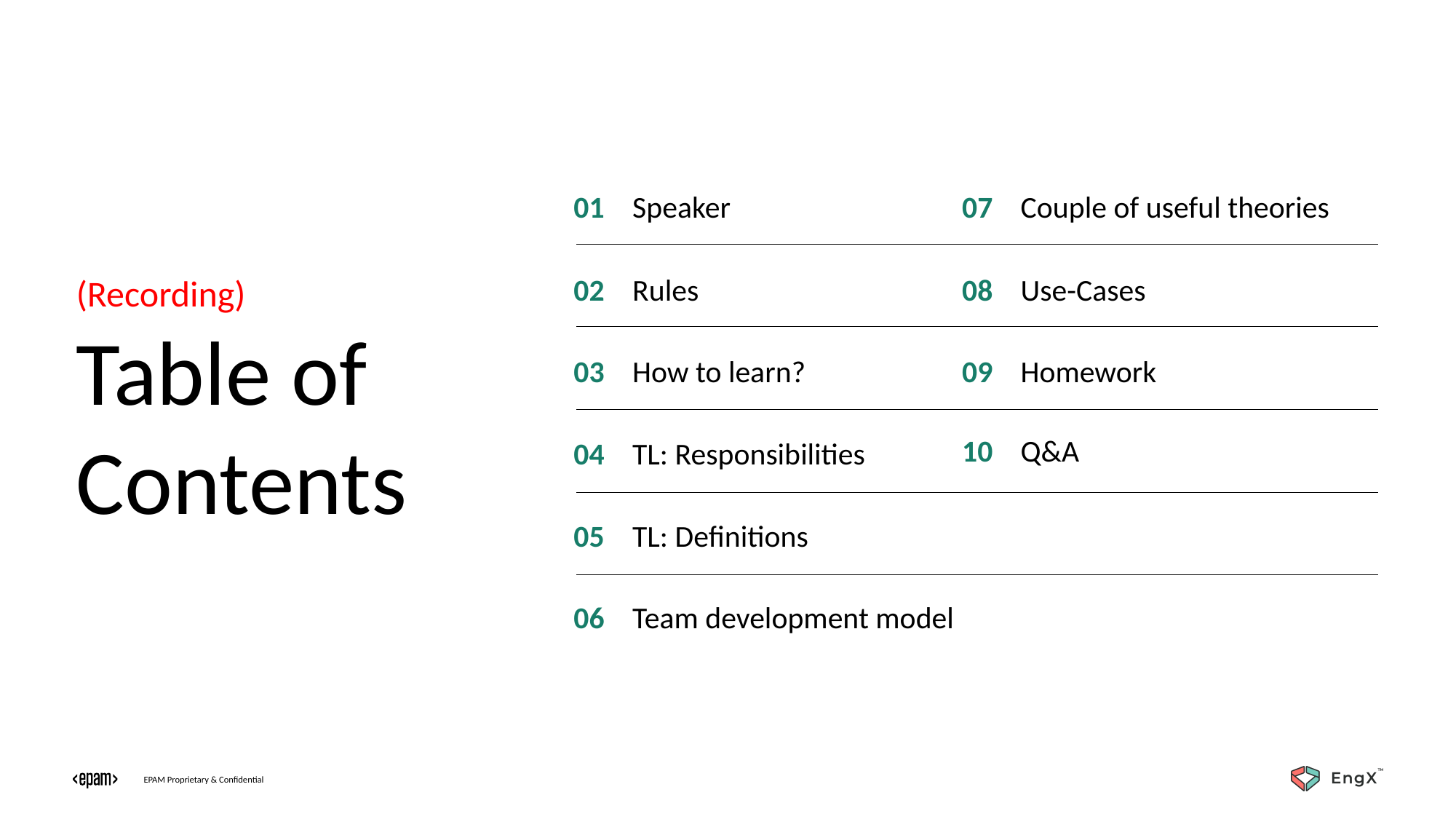

# (Recording) Table of Contents
01
Speaker
07
Couple of useful theories
02
Rules
08
Use-Cases
03
How to learn?
09
Homework
10
Q&A
04
TL: Responsibilities
05
TL: Definitions

06
Team development model